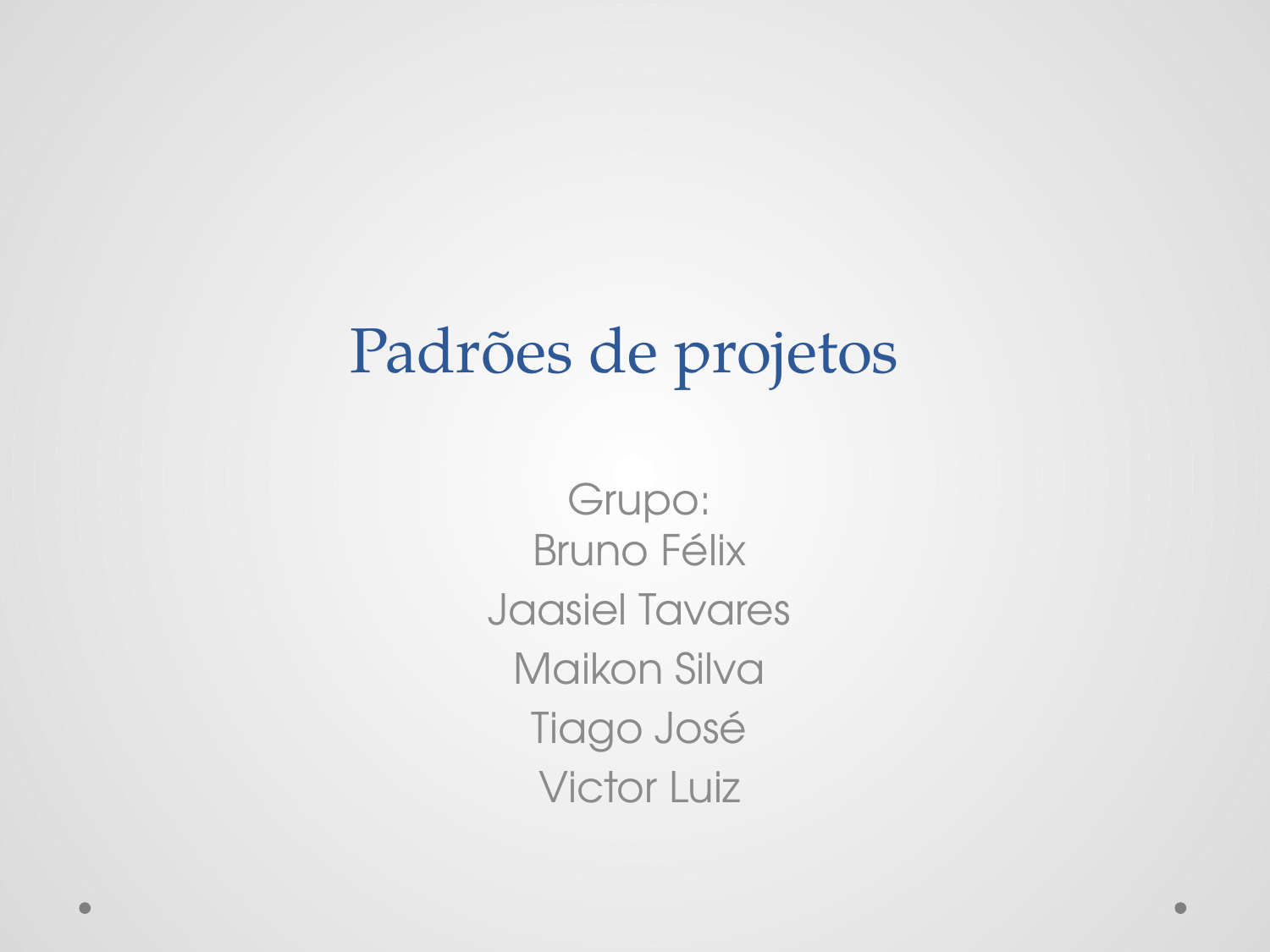

# Padrões de projetos
Grupo:
Bruno Félix
Jaasiel Tavares
Maikon Silva
Tiago José
Victor Luiz